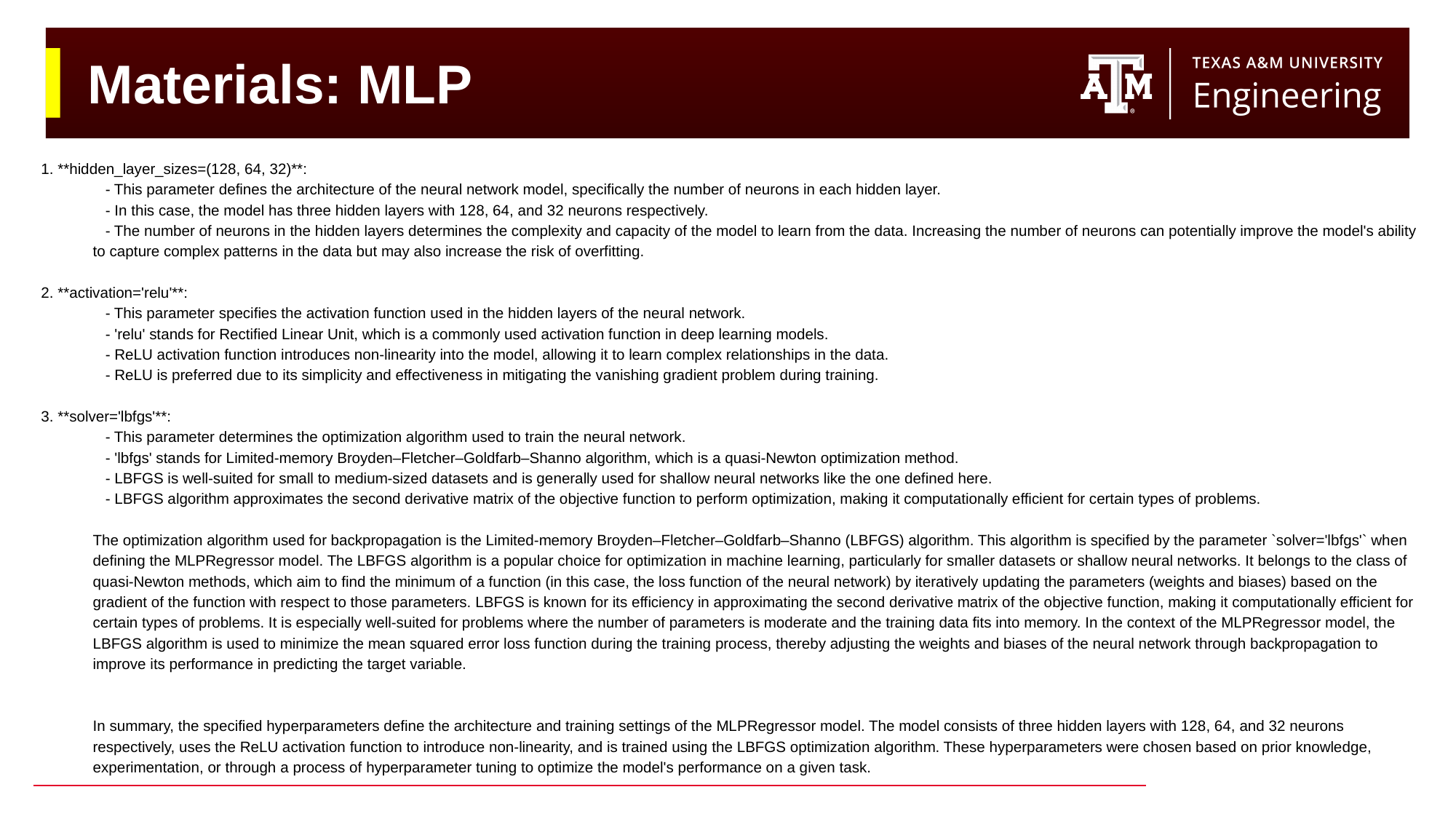

# Materials: MLP
1. **hidden_layer_sizes=(128, 64, 32)**:
   - This parameter defines the architecture of the neural network model, specifically the number of neurons in each hidden layer.
   - In this case, the model has three hidden layers with 128, 64, and 32 neurons respectively.
   - The number of neurons in the hidden layers determines the complexity and capacity of the model to learn from the data. Increasing the number of neurons can potentially improve the model's ability to capture complex patterns in the data but may also increase the risk of overfitting.

2. **activation='relu'**:
   - This parameter specifies the activation function used in the hidden layers of the neural network.
   - 'relu' stands for Rectified Linear Unit, which is a commonly used activation function in deep learning models.
   - ReLU activation function introduces non-linearity into the model, allowing it to learn complex relationships in the data.
   - ReLU is preferred due to its simplicity and effectiveness in mitigating the vanishing gradient problem during training.

3. **solver='lbfgs'**:
   - This parameter determines the optimization algorithm used to train the neural network.
   - 'lbfgs' stands for Limited-memory Broyden–Fletcher–Goldfarb–Shanno algorithm, which is a quasi-Newton optimization method.
   - LBFGS is well-suited for small to medium-sized datasets and is generally used for shallow neural networks like the one defined here.
   - LBFGS algorithm approximates the second derivative matrix of the objective function to perform optimization, making it computationally efficient for certain types of problems.

The optimization algorithm used for backpropagation is the Limited-memory Broyden–Fletcher–Goldfarb–Shanno (LBFGS) algorithm. This algorithm is specified by the parameter `solver='lbfgs'` when defining the MLPRegressor model. The LBFGS algorithm is a popular choice for optimization in machine learning, particularly for smaller datasets or shallow neural networks. It belongs to the class of quasi-Newton methods, which aim to find the minimum of a function (in this case, the loss function of the neural network) by iteratively updating the parameters (weights and biases) based on the gradient of the function with respect to those parameters. LBFGS is known for its efficiency in approximating the second derivative matrix of the objective function, making it computationally efficient for certain types of problems. It is especially well-suited for problems where the number of parameters is moderate and the training data fits into memory. In the context of the MLPRegressor model, the LBFGS algorithm is used to minimize the mean squared error loss function during the training process, thereby adjusting the weights and biases of the neural network through backpropagation to improve its performance in predicting the target variable.

In summary, the specified hyperparameters define the architecture and training settings of the MLPRegressor model. The model consists of three hidden layers with 128, 64, and 32 neurons respectively, uses the ReLU activation function to introduce non-linearity, and is trained using the LBFGS optimization algorithm. These hyperparameters were chosen based on prior knowledge, experimentation, or through a process of hyperparameter tuning to optimize the model's performance on a given task.